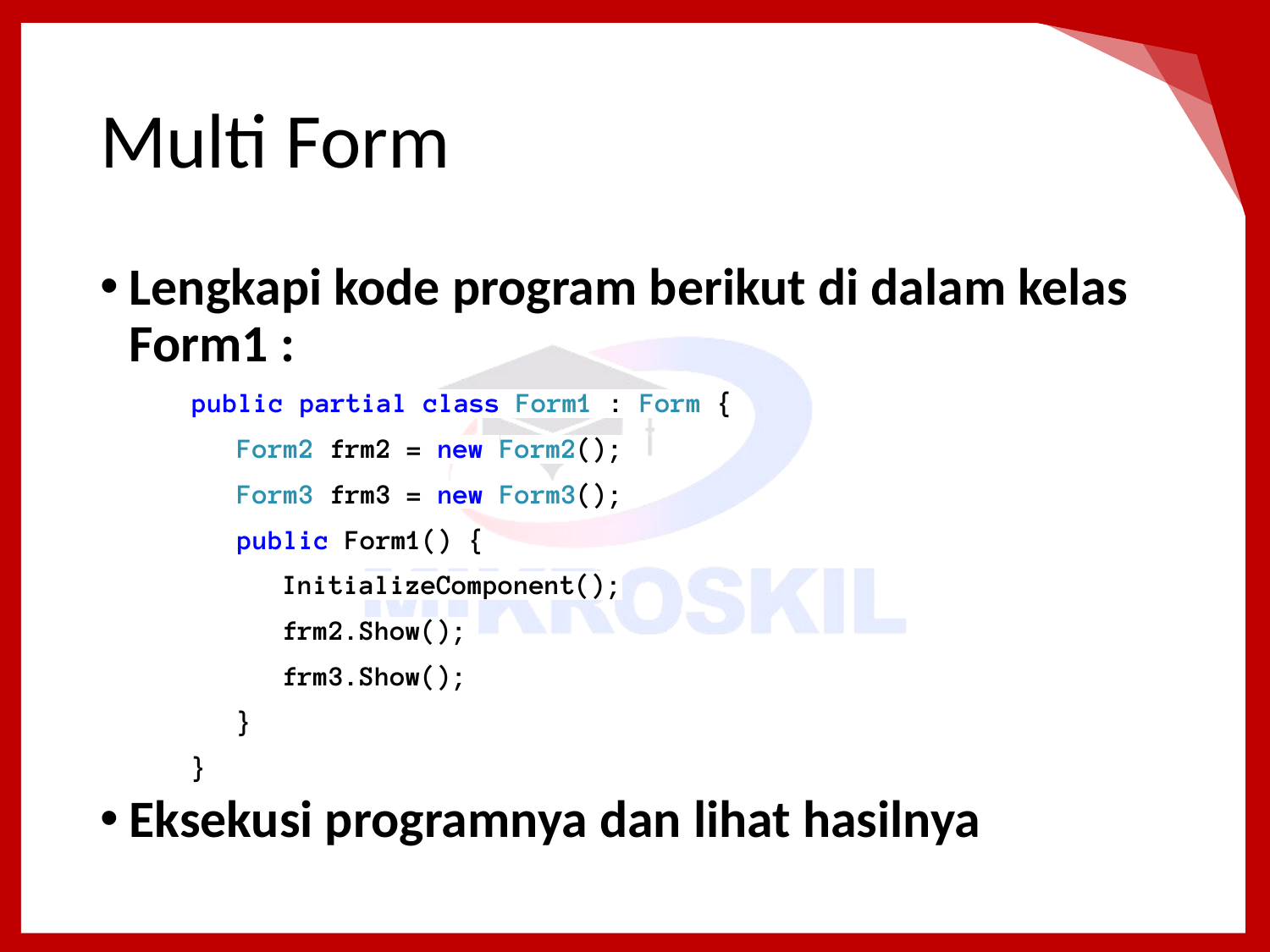

# Multi Form
Lengkapi kode program berikut di dalam kelas Form1 :
public partial class Form1 : Form {
Form2 frm2 = new Form2();
Form3 frm3 = new Form3();
public Form1() {
InitializeComponent();
frm2.Show();
frm3.Show();
}
}
Eksekusi programnya dan lihat hasilnya